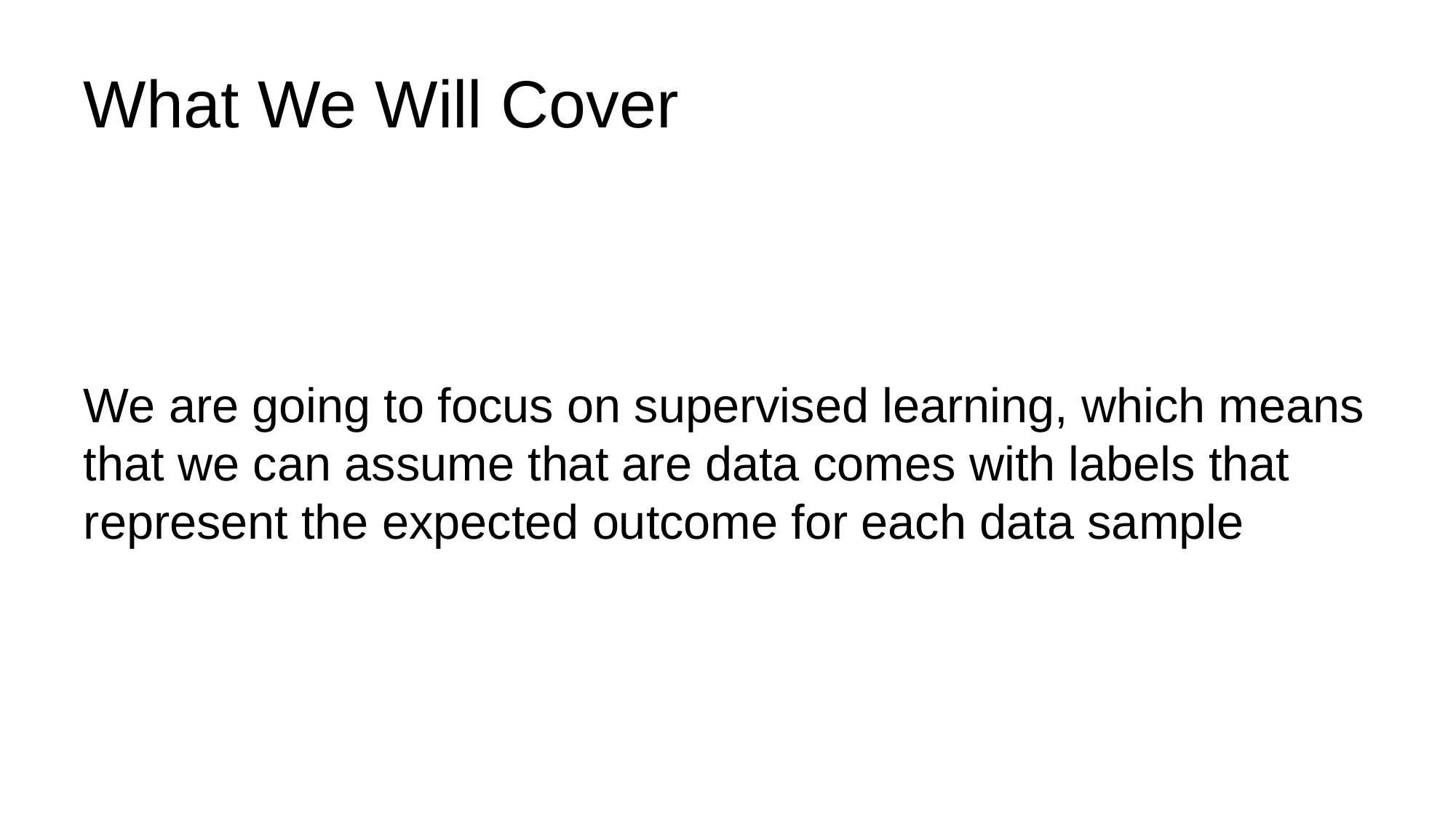

# What We Will Cover
We are going to focus on supervised learning, which means that we can assume that are data comes with labels that represent the expected outcome for each data sample